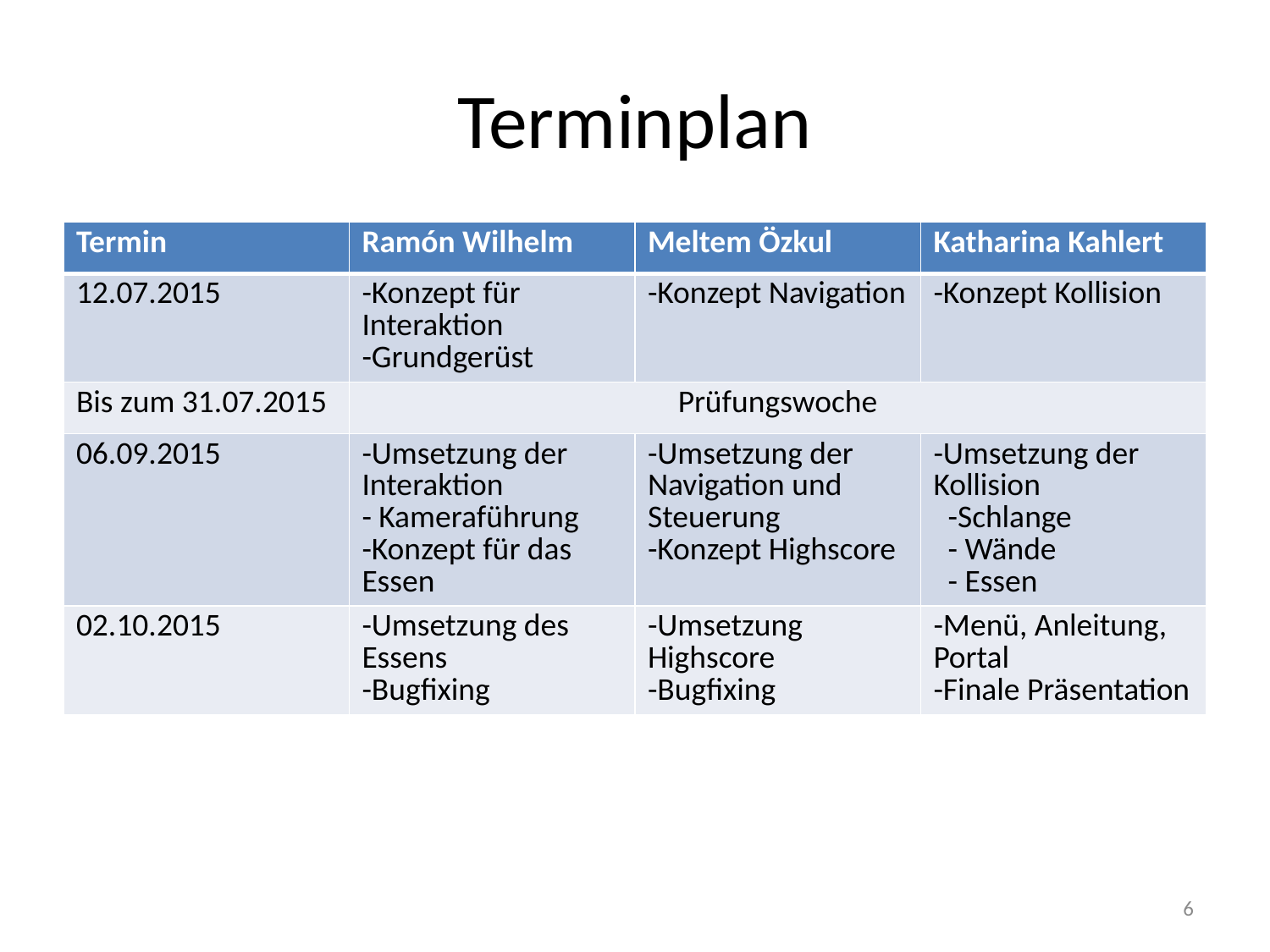

# Terminplan
| Termin | Ramón Wilhelm | Meltem Özkul | Katharina Kahlert |
| --- | --- | --- | --- |
| 12.07.2015 | -Konzept für Interaktion -Grundgerüst | -Konzept Navigation | -Konzept Kollision |
| Bis zum 31.07.2015 | Prüfungswoche |  |  |
| 06.09.2015 | -Umsetzung der Interaktion - Kameraführung -Konzept für das Essen | -Umsetzung der Navigation und Steuerung -Konzept Highscore | -Umsetzung der Kollision -Schlange - Wände - Essen |
| 02.10.2015 | -Umsetzung des Essens -Bugfixing | -Umsetzung Highscore -Bugfixing | -Menü, Anleitung, Portal -Finale Präsentation |

6